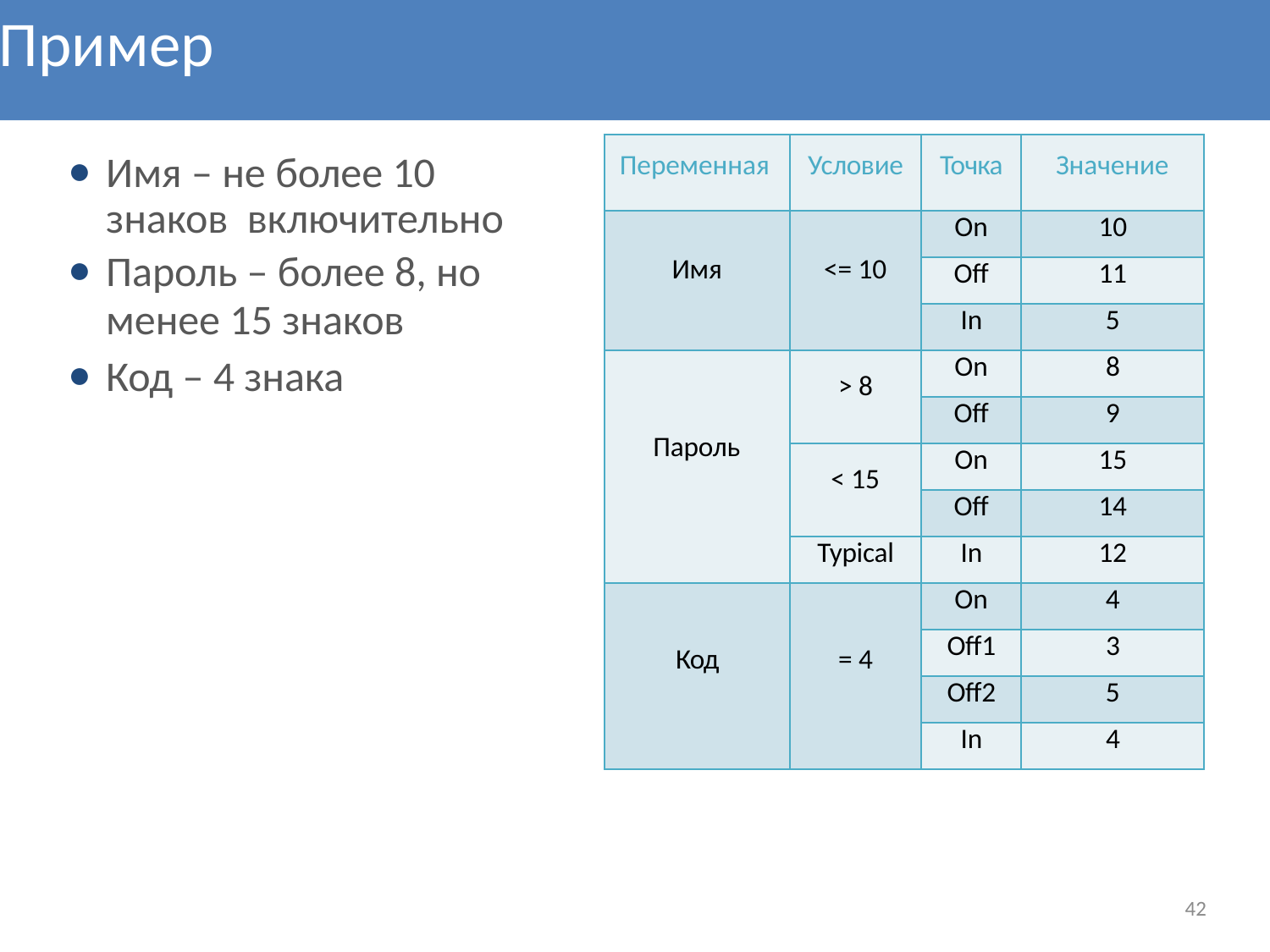

# Пример
| Переменная | Условие | Точка | Значение |
| --- | --- | --- | --- |
| Имя | <= 10 | On | 10 |
|  |  | Off | 11 |
|  |  | In | 5 |
| Пароль | > 8 | On | 8 |
|  |  | Off | 9 |
|  | < 15 | On | 15 |
|  |  | Off | 14 |
|  | Typical | In | 12 |
| Код | = 4 | On | 4 |
|  |  | Off1 | 3 |
|  |  | Off2 | 5 |
|  |  | In | 4 |
Имя – не более 10 знаков  включительно
Пароль – более 8, но
менее 15 знаков
Код – 4 знака
42